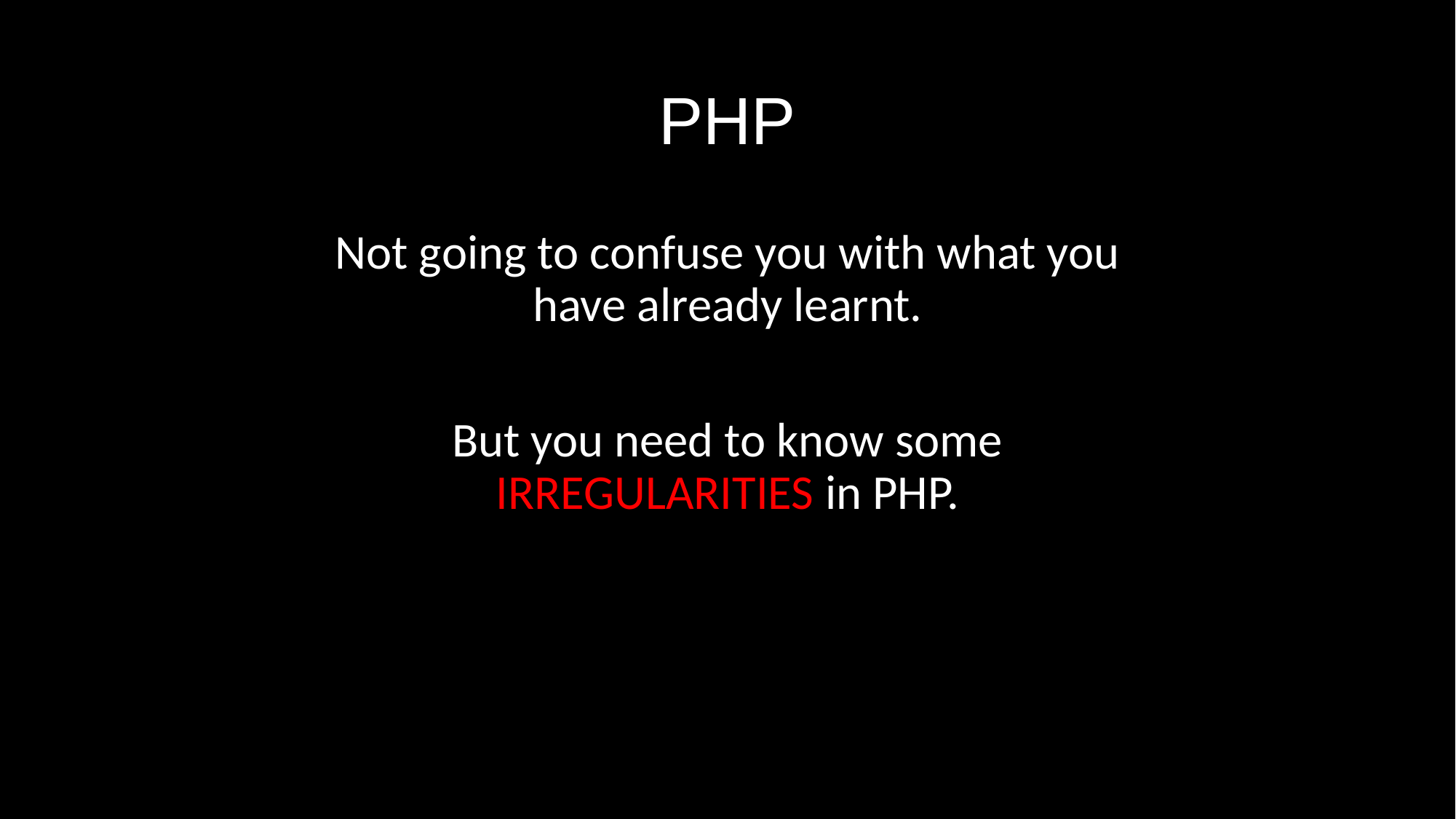

# PHP
Not going to confuse you with what you have already learnt.

But you need to know some IRREGULARITIES in PHP.